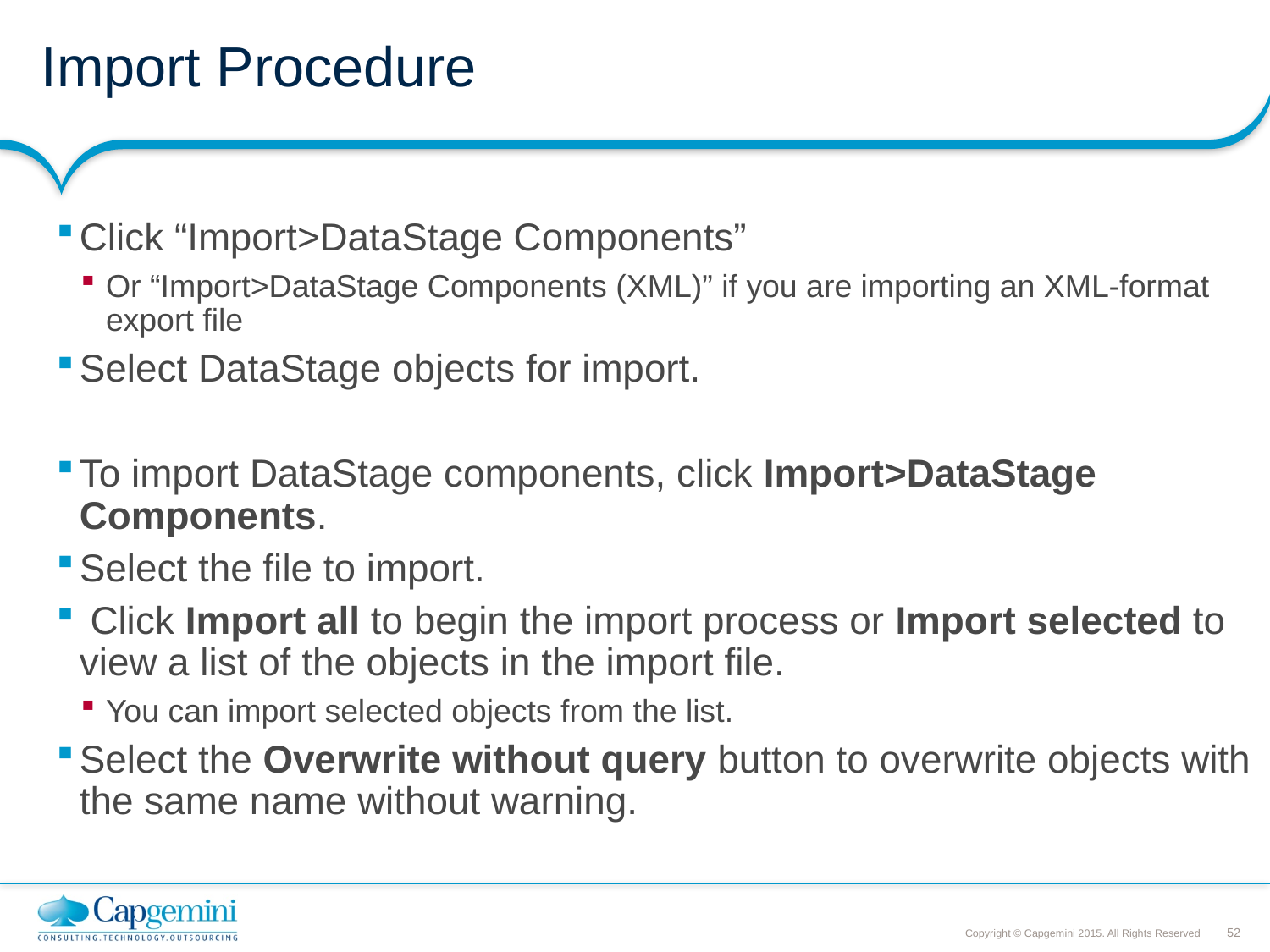

# Import Procedure
Click “Import>DataStage Components”
Or “Import>DataStage Components (XML)” if you are importing an XML-format export file
Select DataStage objects for import.

To import DataStage components, click Import>DataStage Components.
Select the file to import.
 Click Import all to begin the import process or Import selected to view a list of the objects in the import file.
You can import selected objects from the list.
Select the Overwrite without query button to overwrite objects with the same name without warning.